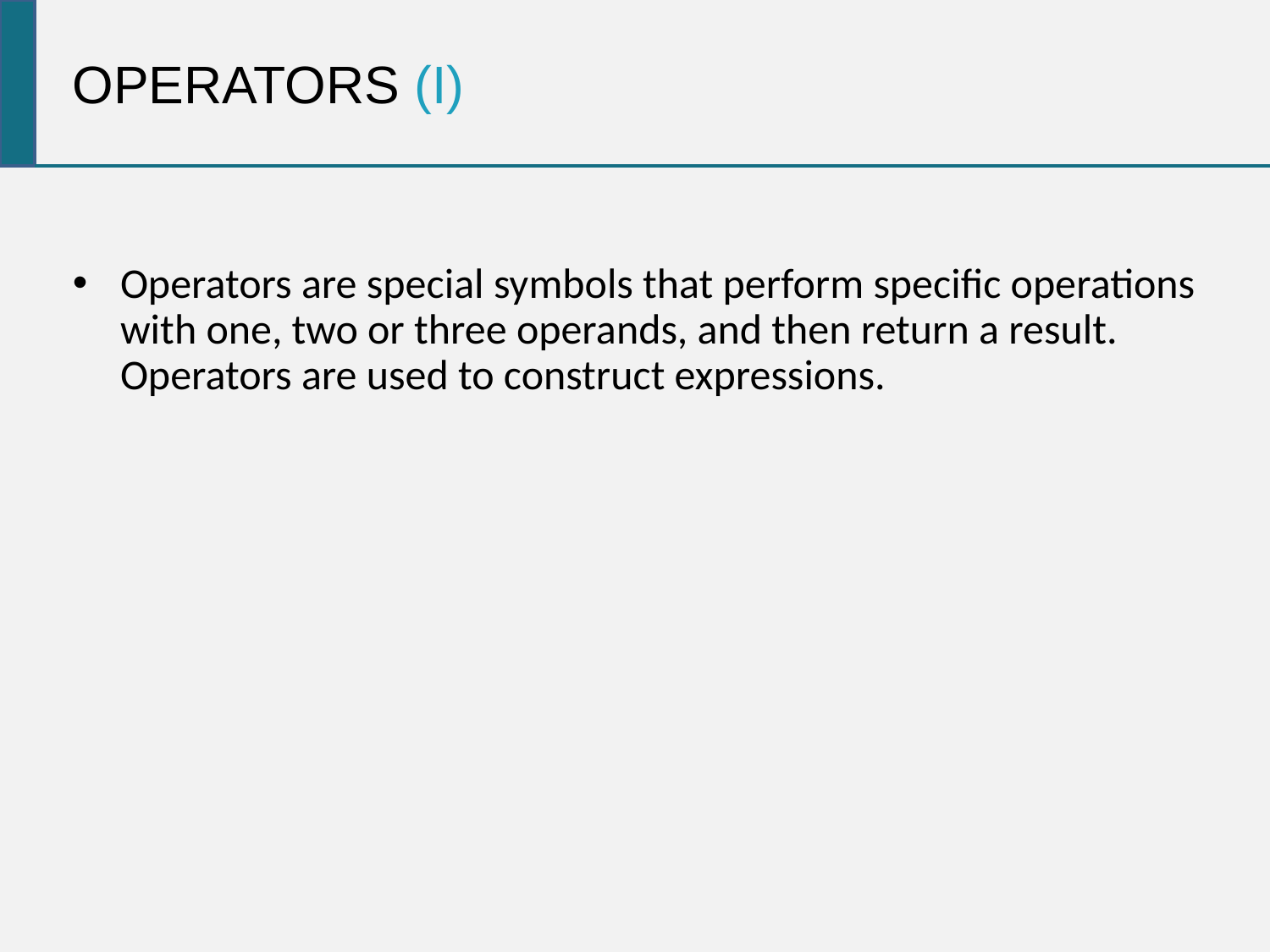

Operators (i)

Operators are special symbols that perform specific operations with one, two or three operands, and then return a result. Operators are used to construct expressions.